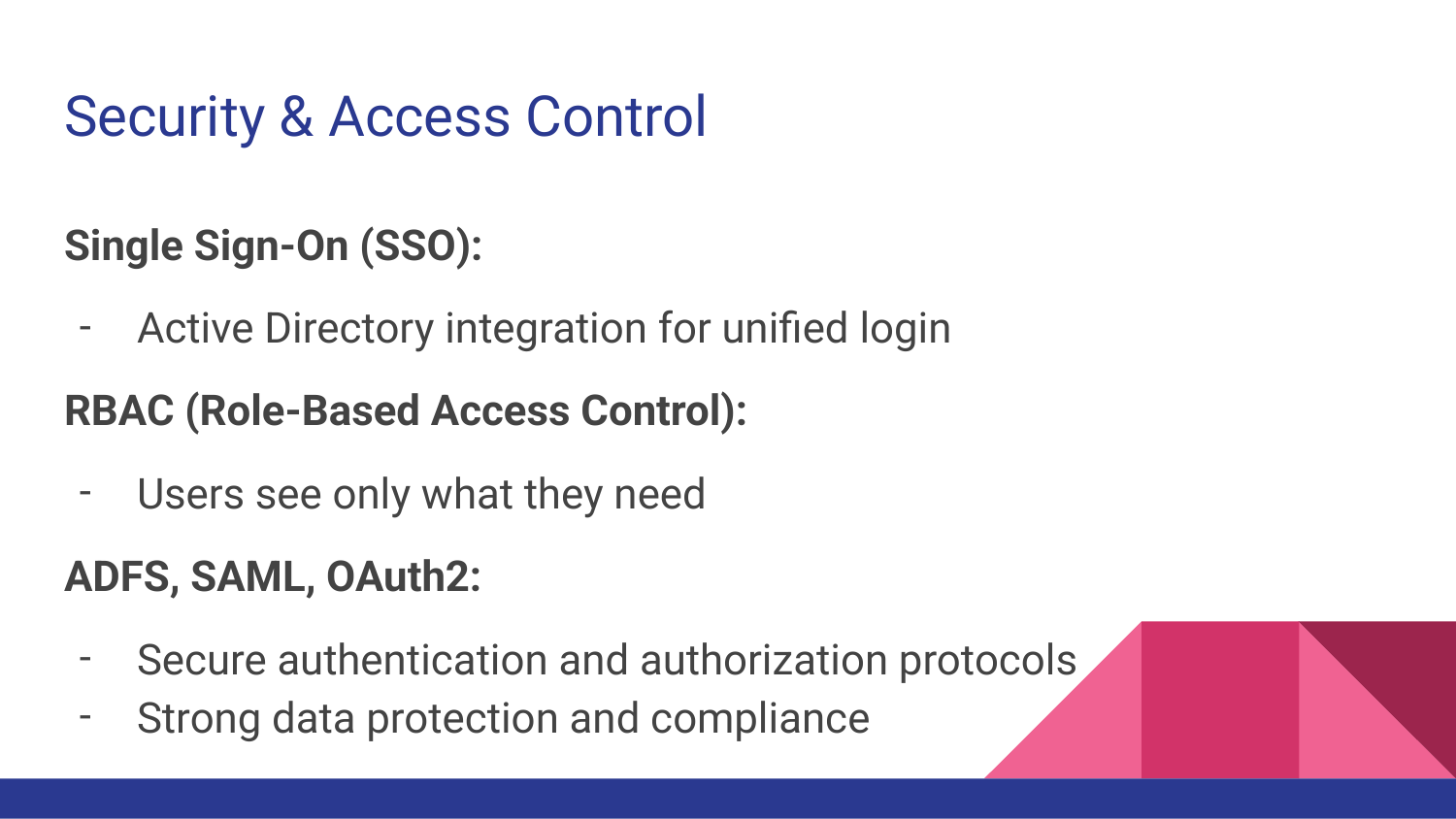

# Security & Access Control
Single Sign-On (SSO):
Active Directory integration for unified login
RBAC (Role-Based Access Control):
Users see only what they need
ADFS, SAML, OAuth2:
Secure authentication and authorization protocols
Strong data protection and compliance